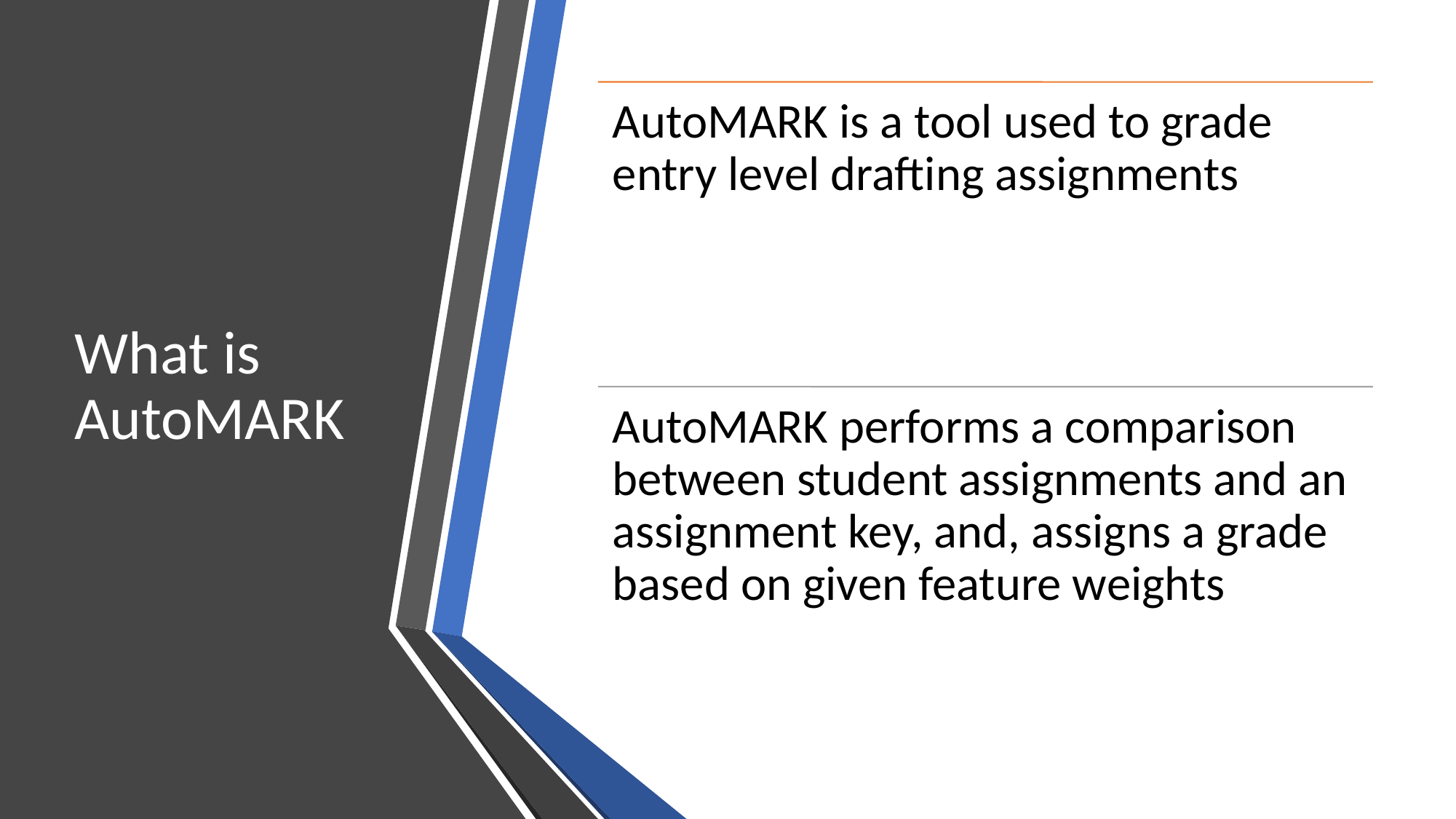

# What is AutoMARK
AutoMARK is a tool used to grade entry level drafting assignments
AutoMARK performs a comparison between student assignments and an assignment key, and, assigns a grade based on given feature weights